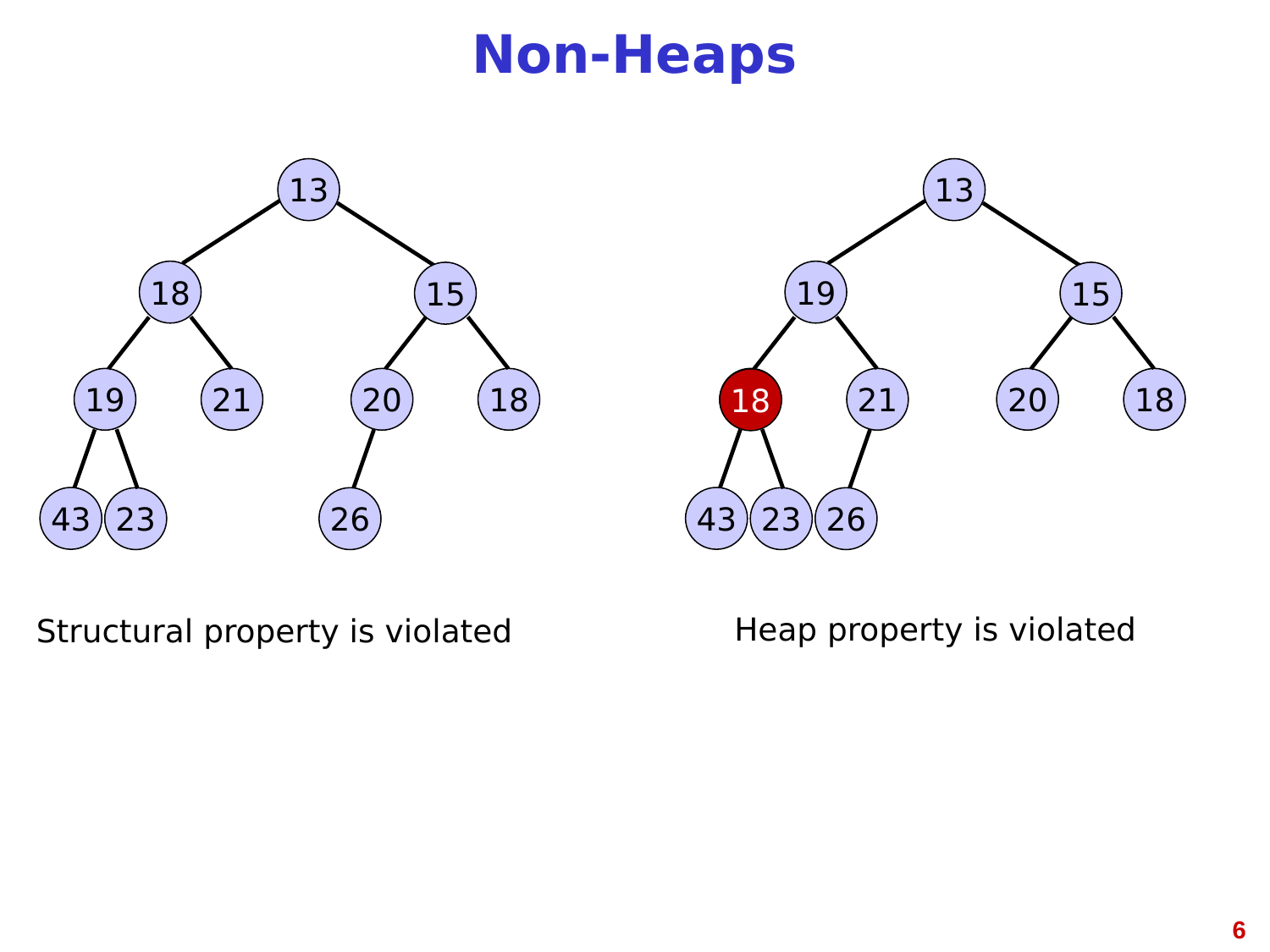

# Non-Heaps
13

18
15

19
21
20
18

43
23
26
13

19
15

18
21
20
18

43
23
26
18
Heap property is violated
Structural property is violated